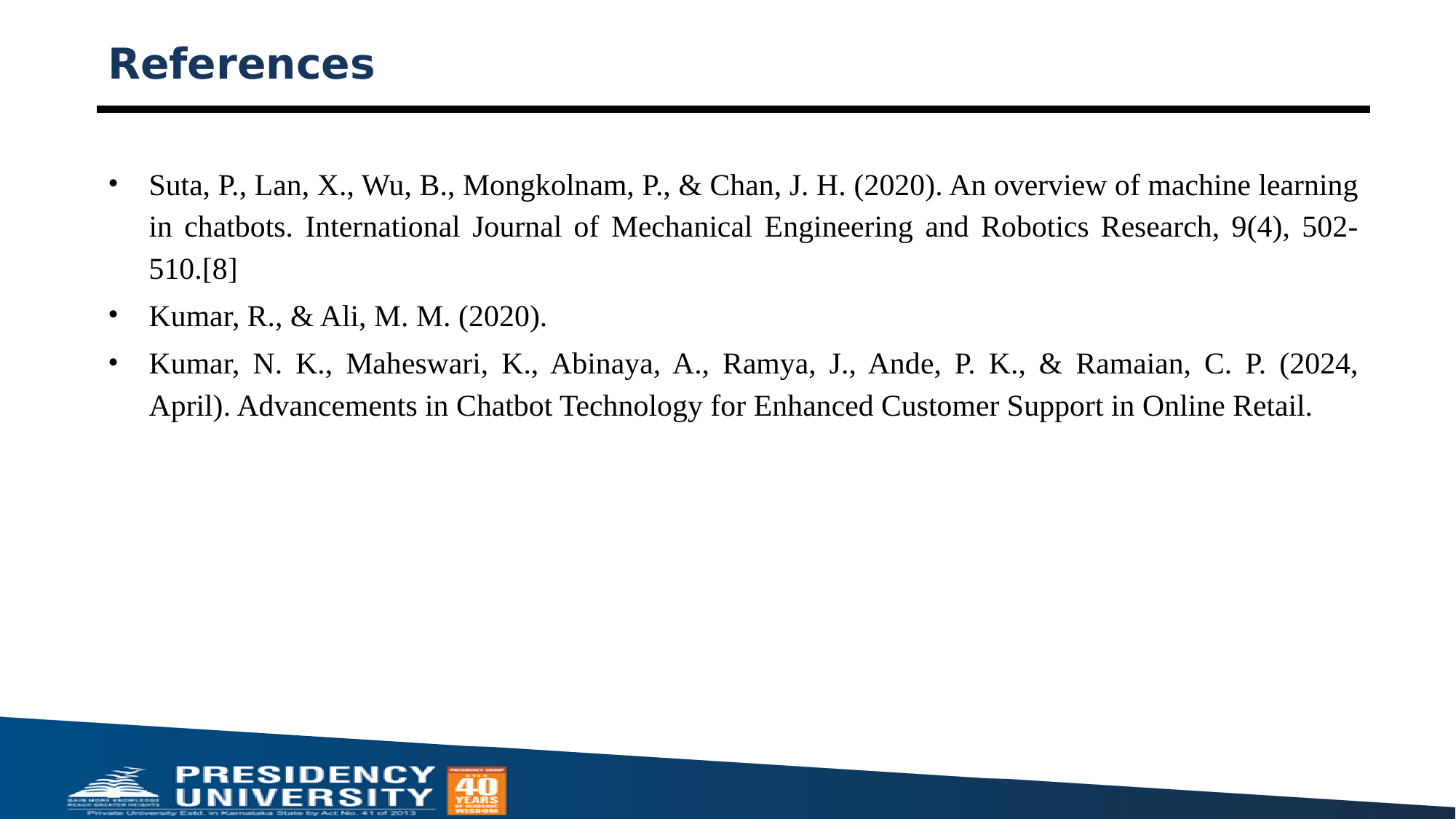

# References
Suta, P., Lan, X., Wu, B., Mongkolnam, P., & Chan, J. H. (2020). An overview of machine learning in chatbots. International Journal of Mechanical Engineering and Robotics Research, 9(4), 502-510.[8]
Kumar, R., & Ali, M. M. (2020).
Kumar, N. K., Maheswari, K., Abinaya, A., Ramya, J., Ande, P. K., & Ramaian, C. P. (2024, April). Advancements in Chatbot Technology for Enhanced Customer Support in Online Retail.